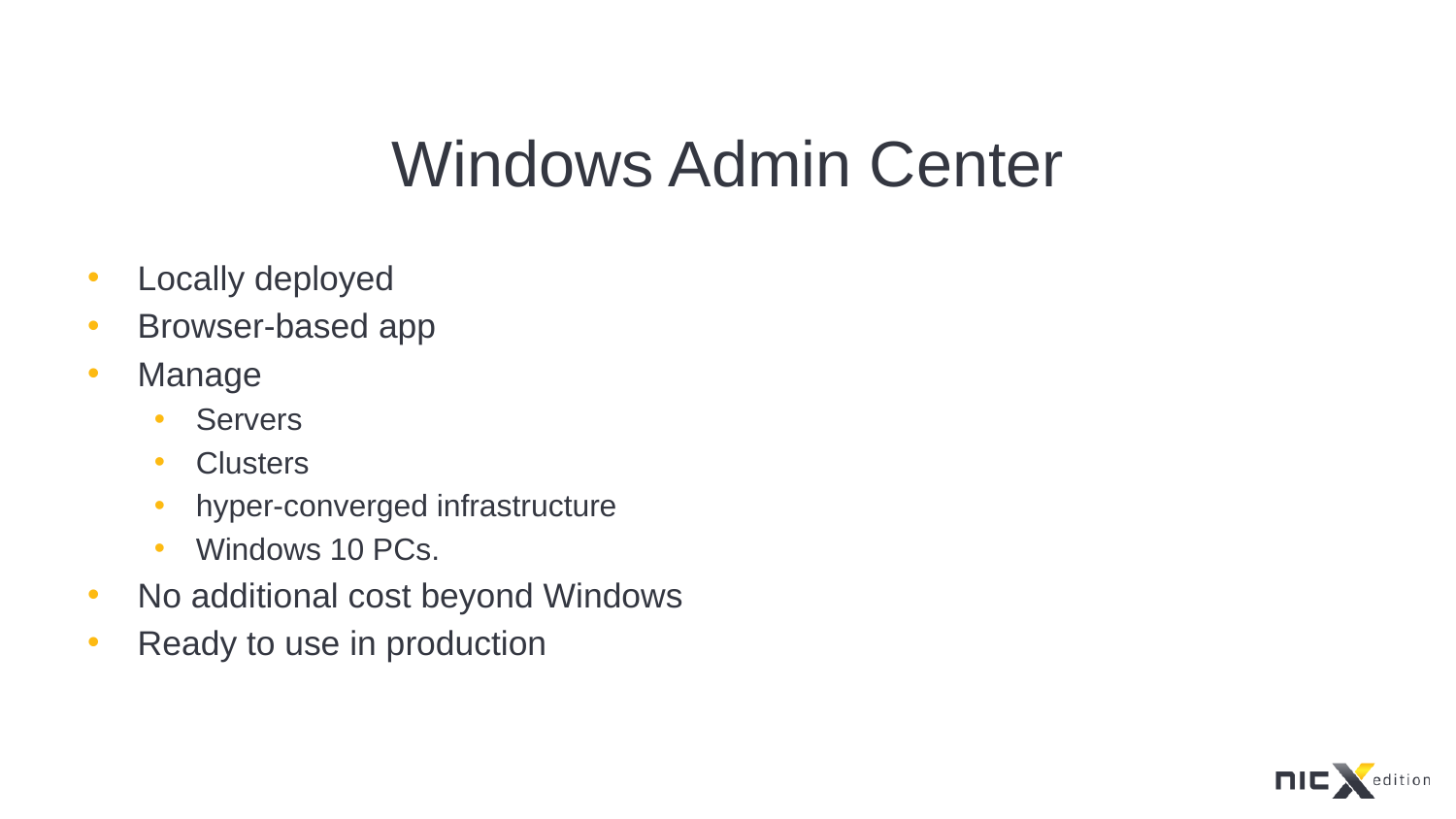

# Windows Admin Center
Locally deployed
Browser-based app
Manage
Servers
Clusters
hyper-converged infrastructure
Windows 10 PCs.
No additional cost beyond Windows
Ready to use in production